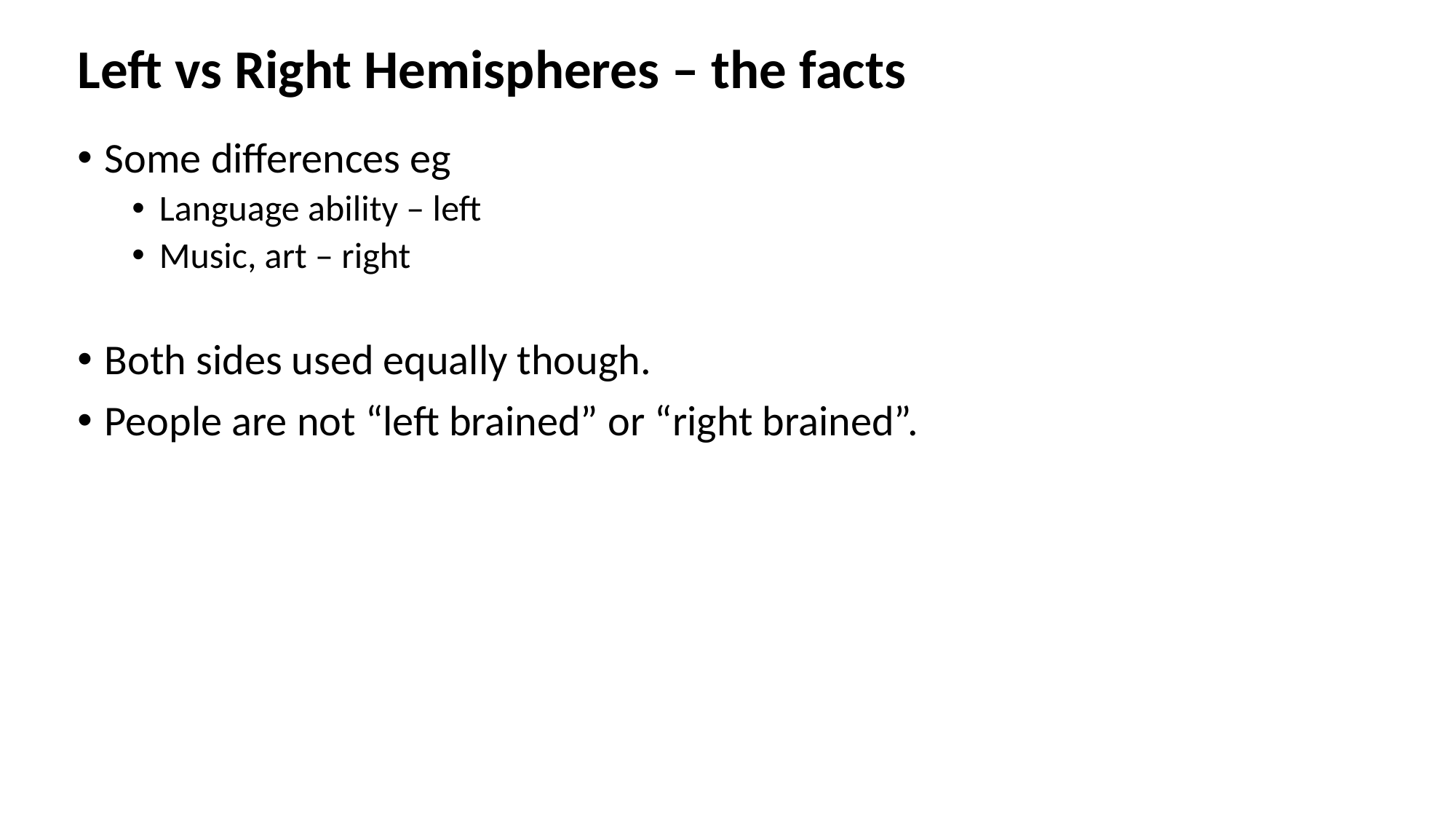

# Left vs Right Hemispheres – the facts
Some differences eg
Language ability – left
Music, art – right

Both sides used equally though.
People are not “left brained” or “right brained”.